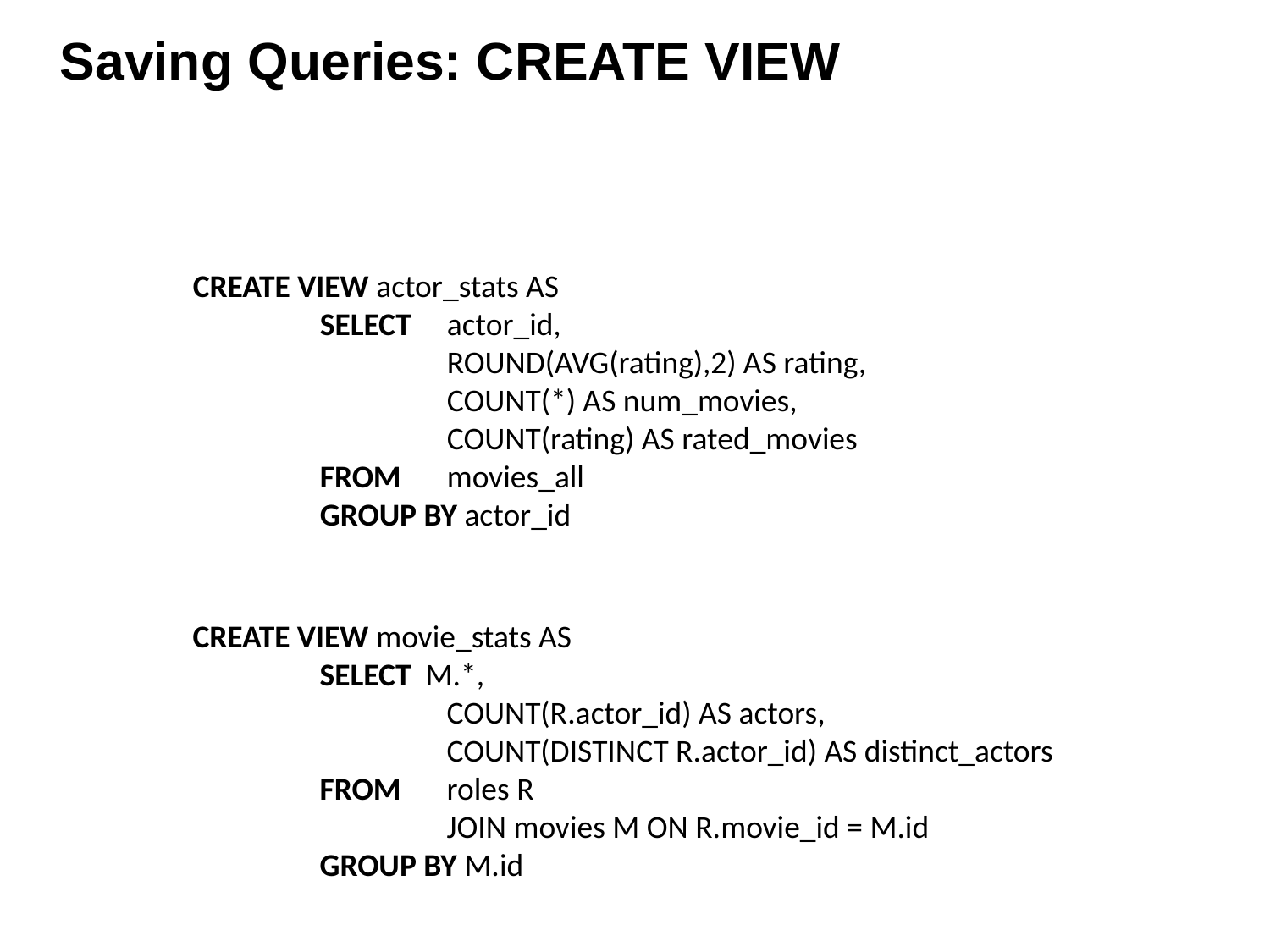

Saving Queries: CREATE VIEW
CREATE VIEW actor_stats AS
	SELECT 	actor_id,
		ROUND(AVG(rating),2) AS rating,
		COUNT(*) AS num_movies,
		COUNT(rating) AS rated_movies
	FROM 	movies_all
	GROUP BY actor_id
CREATE VIEW movie_stats AS
	SELECT  M.*,
		COUNT(R.actor_id) AS actors, 				COUNT(DISTINCT R.actor_id) AS distinct_actors
	FROM 	roles R
		JOIN movies M ON R.movie_id = M.id
	GROUP BY M.id